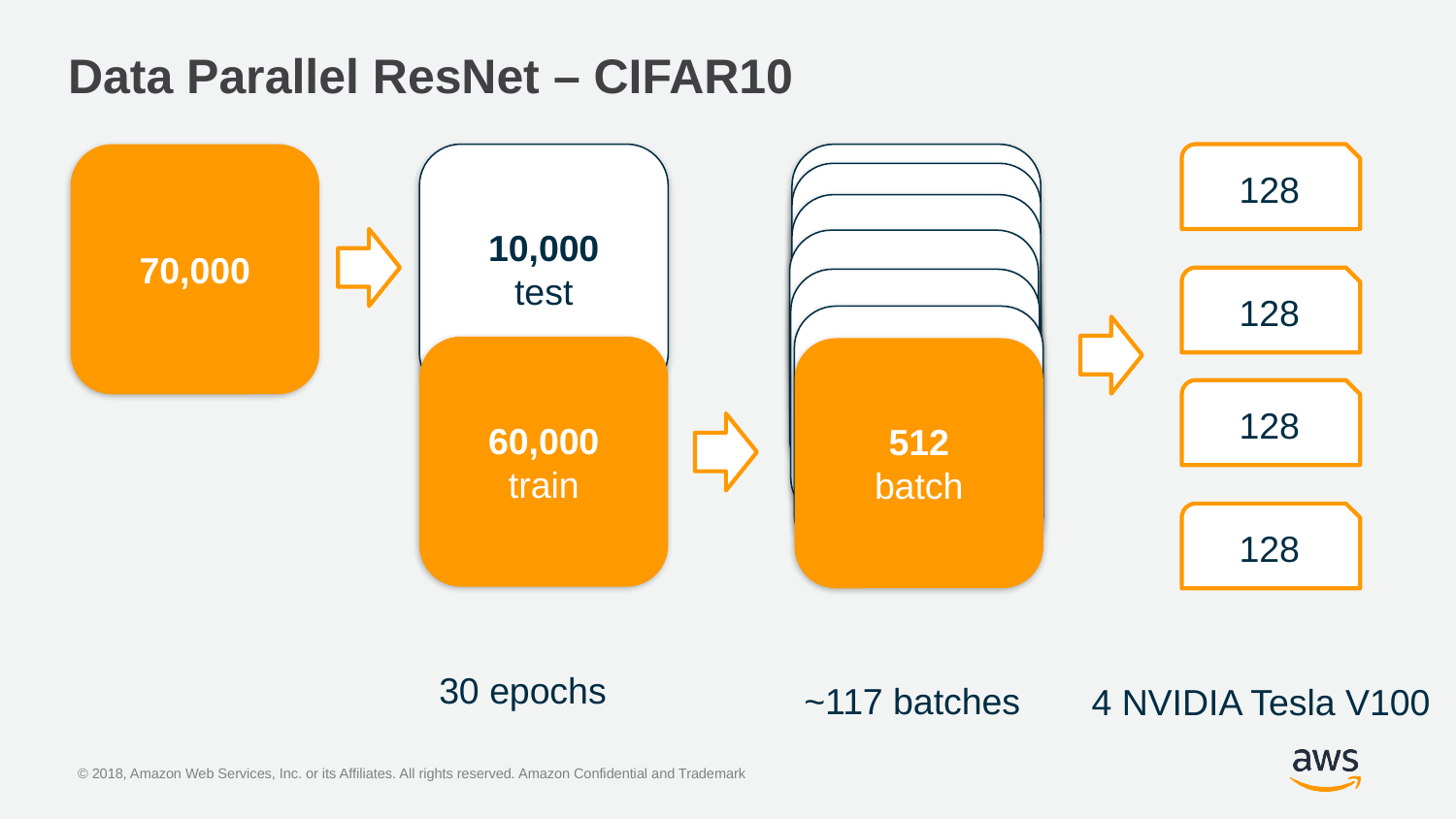

# Data Parallel ResNet – CIFAR10
128
70,000
10,000
test
512
batch
512
batch
512
batch

512
batch
128
512
batch
512
batch

60,000
train
512
batch
128

128
30 epochs
~117 batches
4 NVIDIA Tesla V100